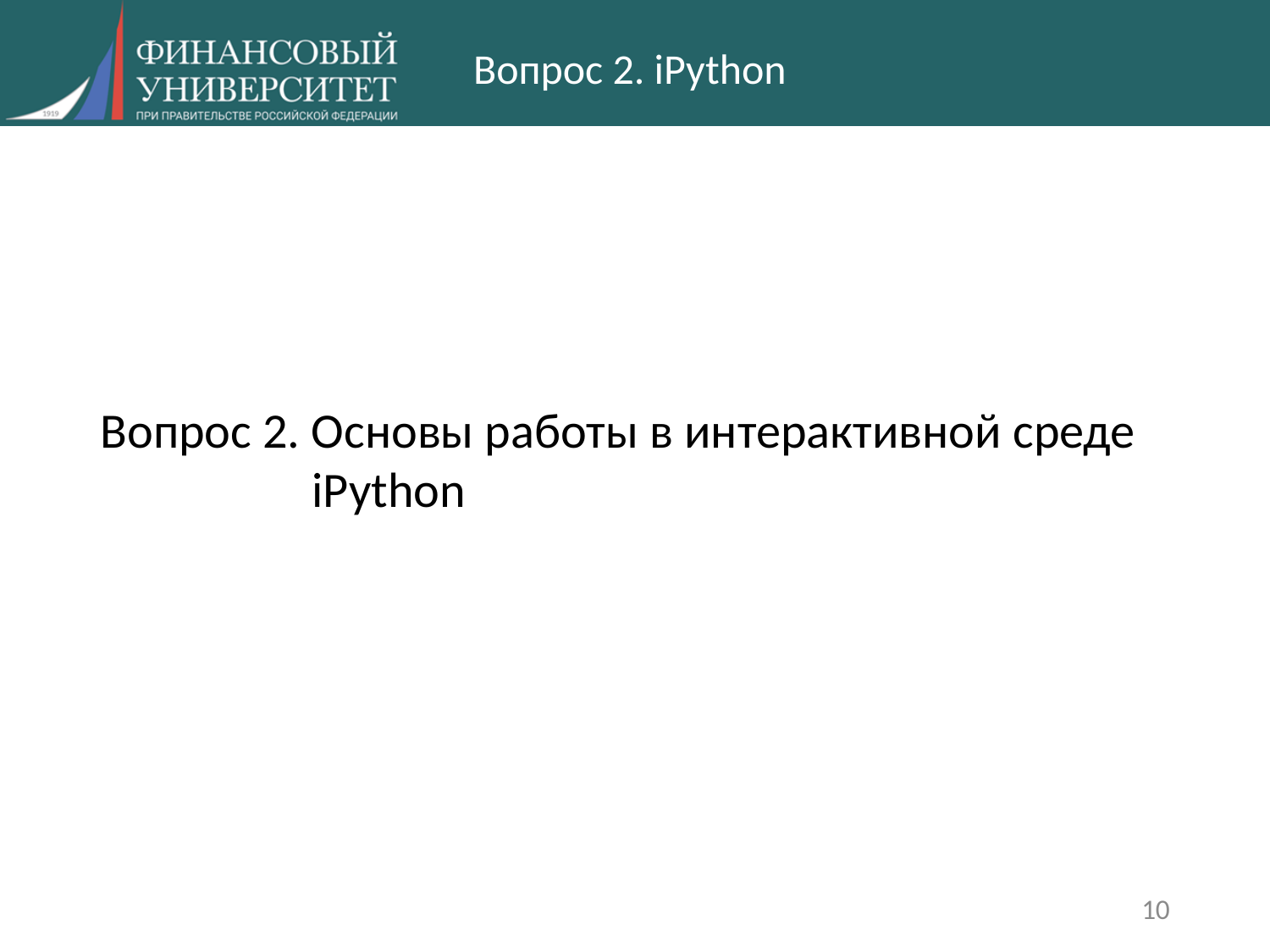

Вопрос 2. iPython
Вопрос 2. Основы работы в интерактивной среде iPython
10